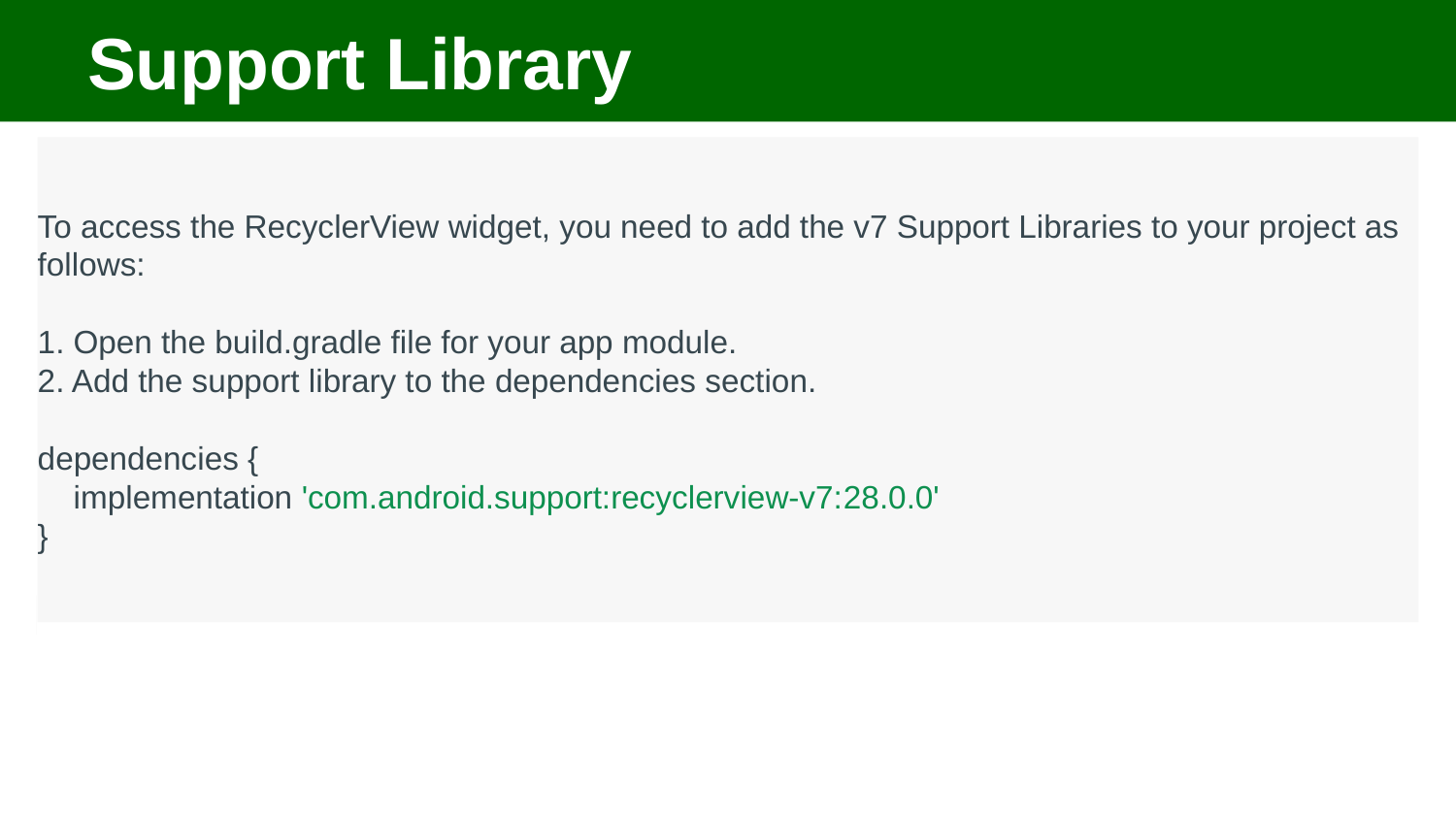

# Support Library
To access the RecyclerView widget, you need to add the v7 Support Libraries to your project as follows:

1. Open the build.gradle file for your app module.
2. Add the support library to the dependencies section.
dependencies {
    implementation 'com.android.support:recyclerview-v7:28.0.0'
}